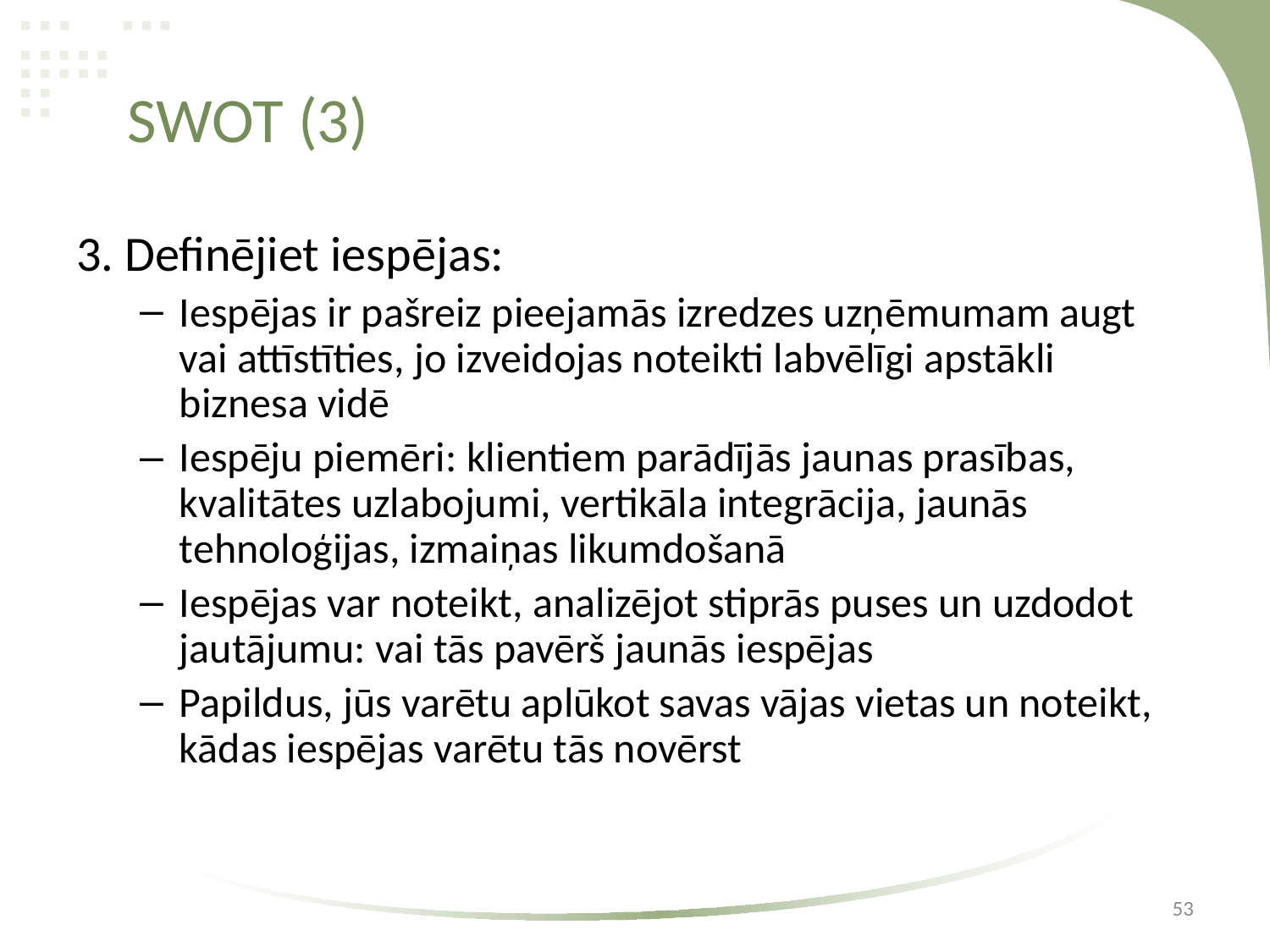

# SWOT (3)
3. Definējiet iespējas:
Iespējas ir pašreiz pieejamās izredzes uzņēmumam augt vai attīstīties, jo izveidojas noteikti labvēlīgi apstākli biznesa vidē
Iespēju piemēri: klientiem parādījās jaunas prasības, kvalitātes uzlabojumi, vertikāla integrācija, jaunās tehnoloģijas, izmaiņas likumdošanā
Iespējas var noteikt, analizējot stiprās puses un uzdodot jautājumu: vai tās pavērš jaunās iespējas
Papildus, jūs varētu aplūkot savas vājas vietas un noteikt, kādas iespējas varētu tās novērst

53